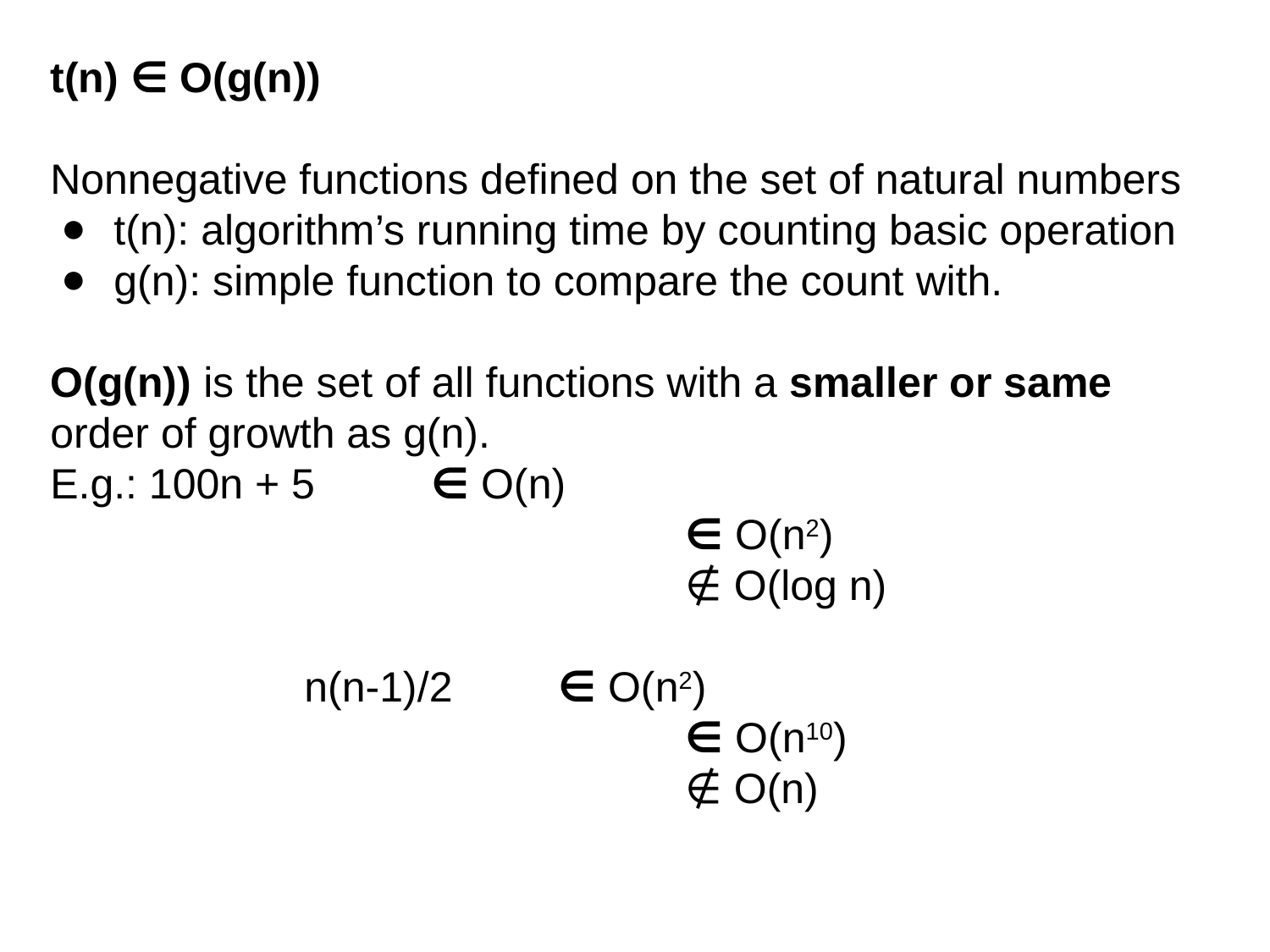

t(n) ∈ O(g(n))

Nonnegative functions defined on the set of natural numbers
t(n): algorithm’s running time by counting basic operation
g(n): simple function to compare the count with.

O(g(n)) is the set of all functions with a smaller or same order of growth as g(n).
E.g.: 100n + 5	∈ O(n)
					∈ O(n2)
					∉ O(log n)

		n(n-1)/2	∈ O(n2)
					∈ O(n10)
					∉ O(n)